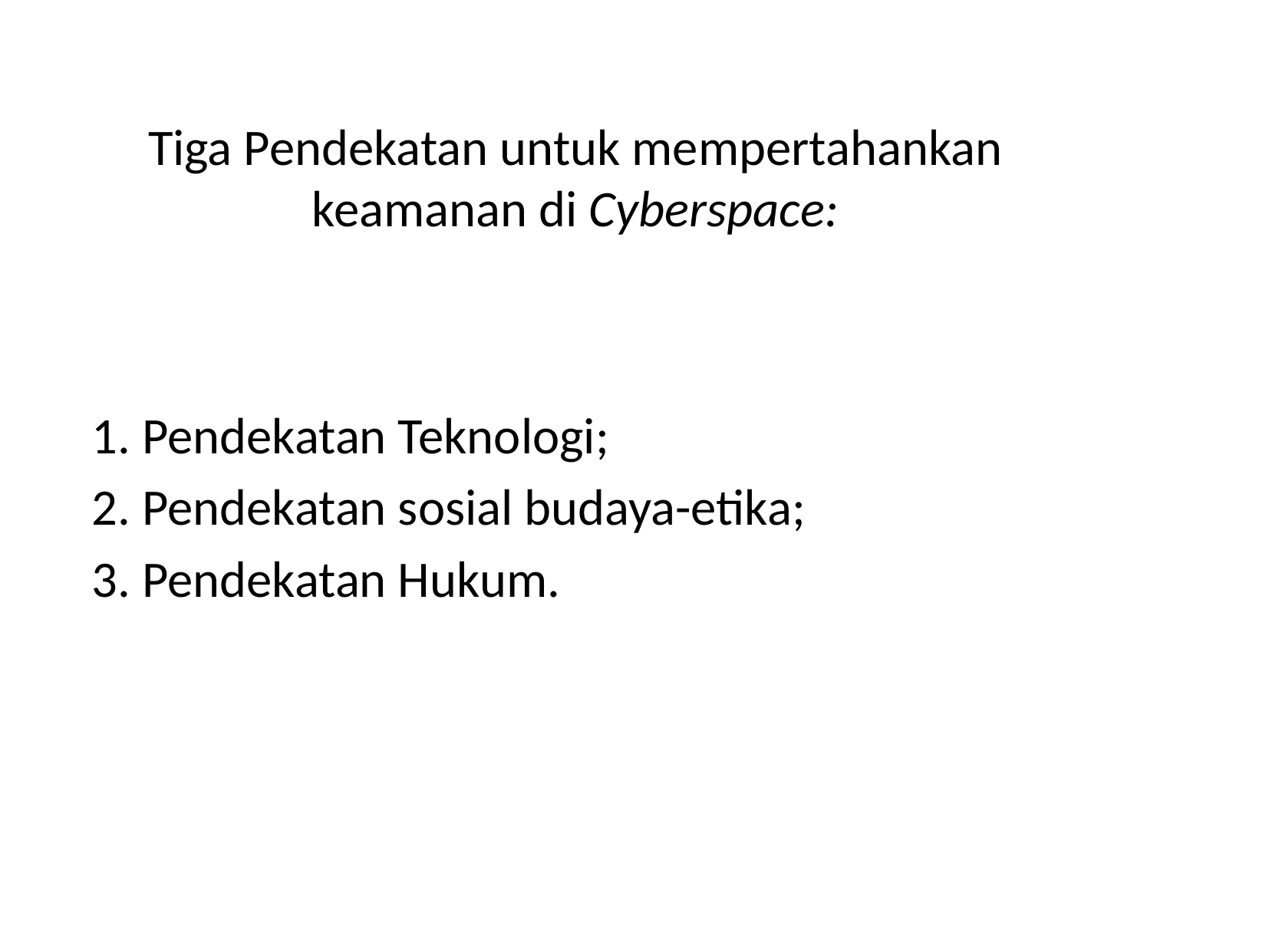

Tiga Pendekatan untuk mempertahankan keamanan di Cyberspace:
1. Pendekatan Teknologi;
2. Pendekatan sosial budaya-etika;
3. Pendekatan Hukum.